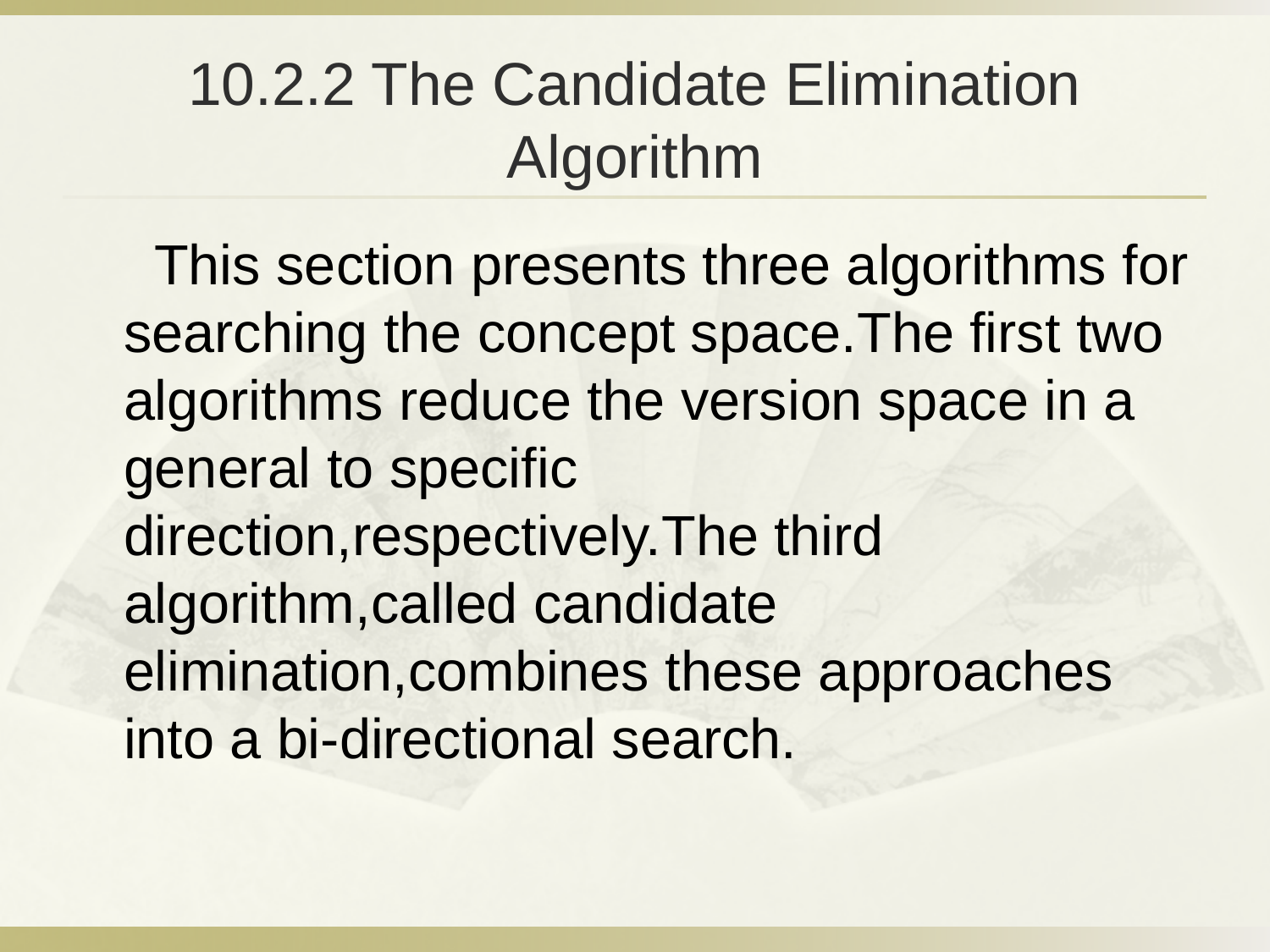

# 10.2.2 The Candidate Elimination Algorithm
     This section presents three algorithms for searching the concept space.The first two algorithms reduce the version space in a general to specific direction,respectively.The third algorithm,called candidate elimination,combines these approaches into a bi-directional search.